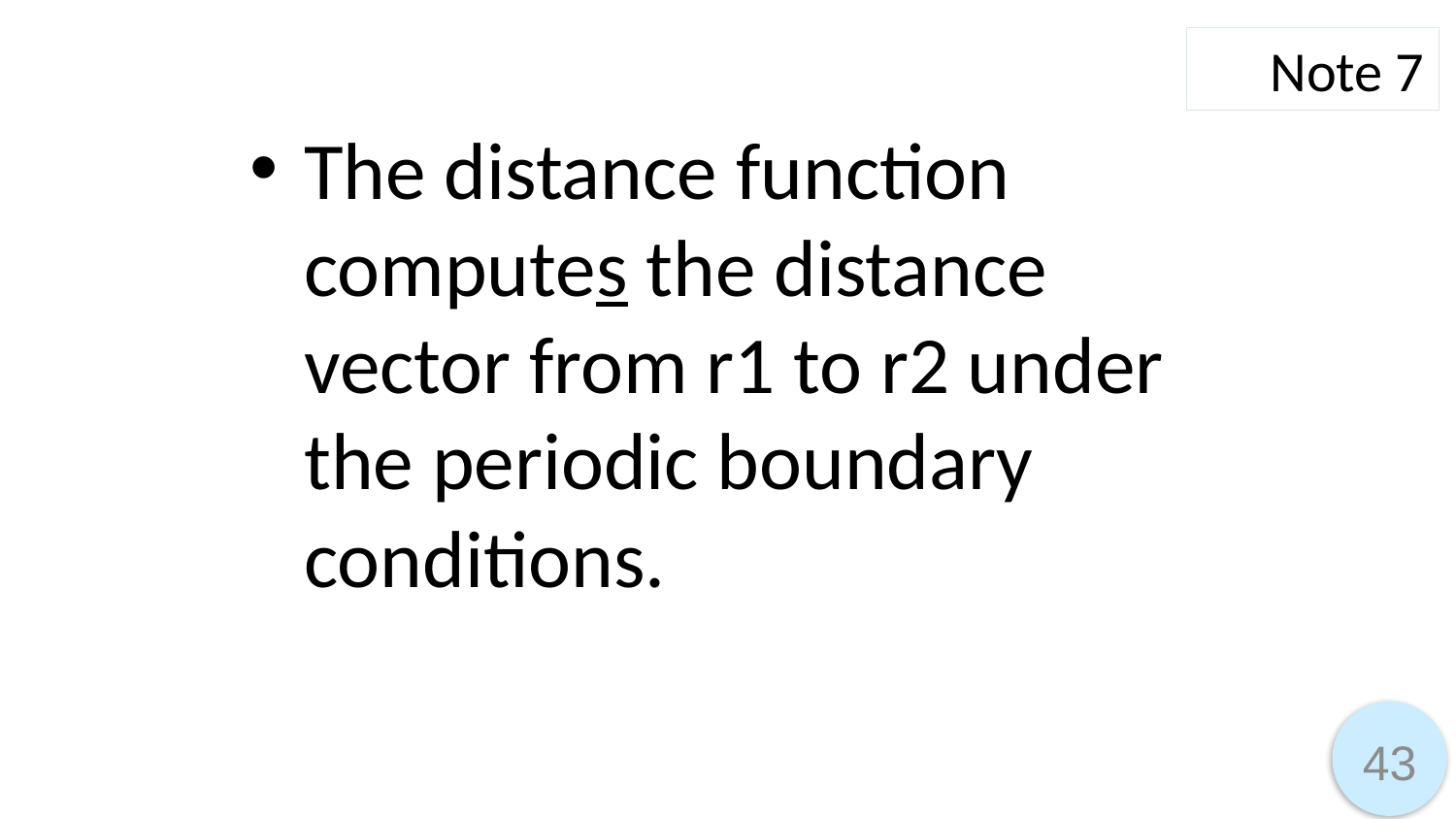

Note 7
The distance function computes the distance vector from r1 to r2 under the periodic boundary conditions.
43